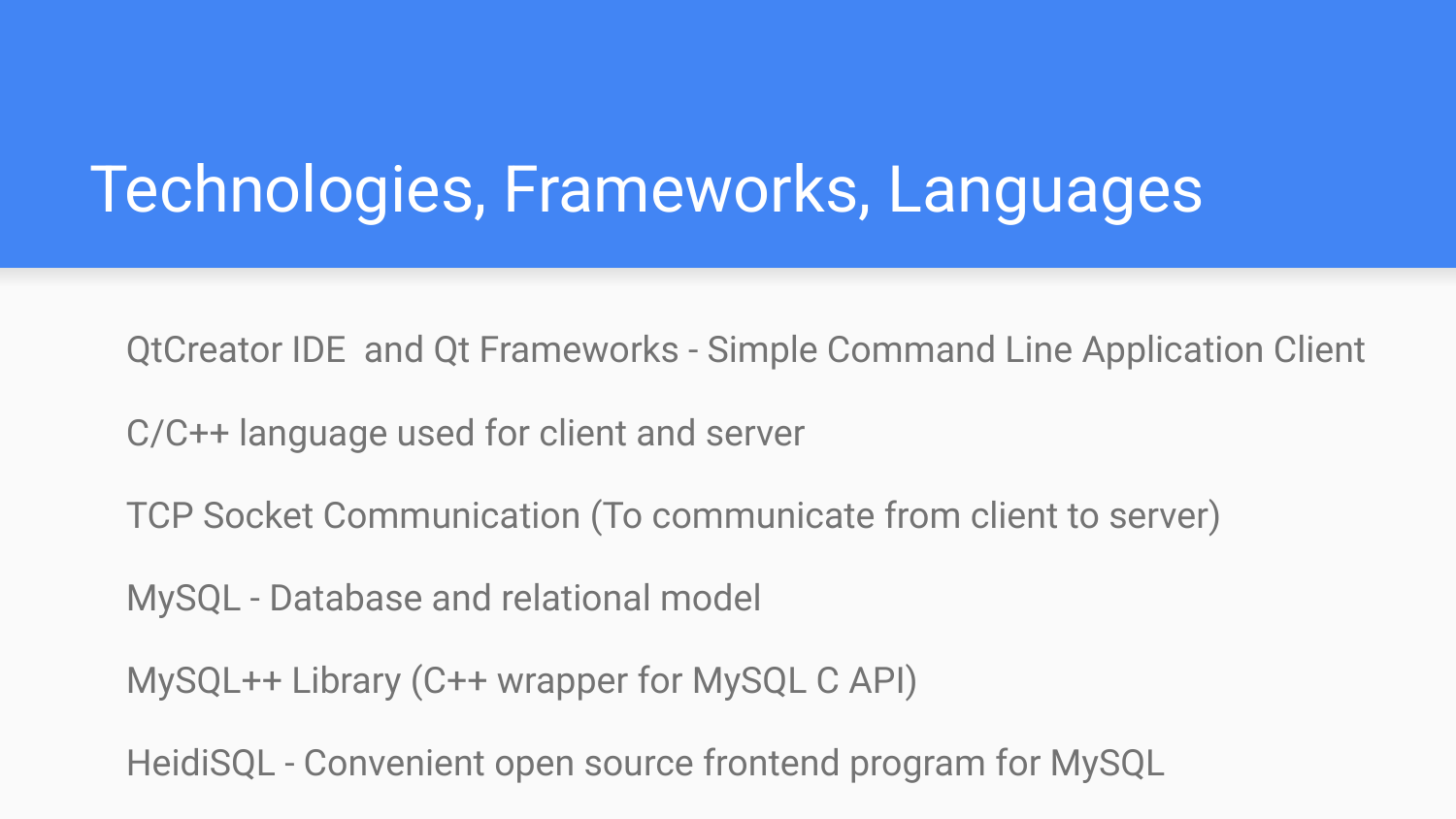

# Technologies, Frameworks, Languages
QtCreator IDE  and Qt Frameworks - Simple Command Line Application Client
C/C++ language used for client and server
TCP Socket Communication (To communicate from client to server)
MySQL - Database and relational model
MySQL++ Library (C++ wrapper for MySQL C API)
HeidiSQL - Convenient open source frontend program for MySQL
Sha256 encryption for passwords